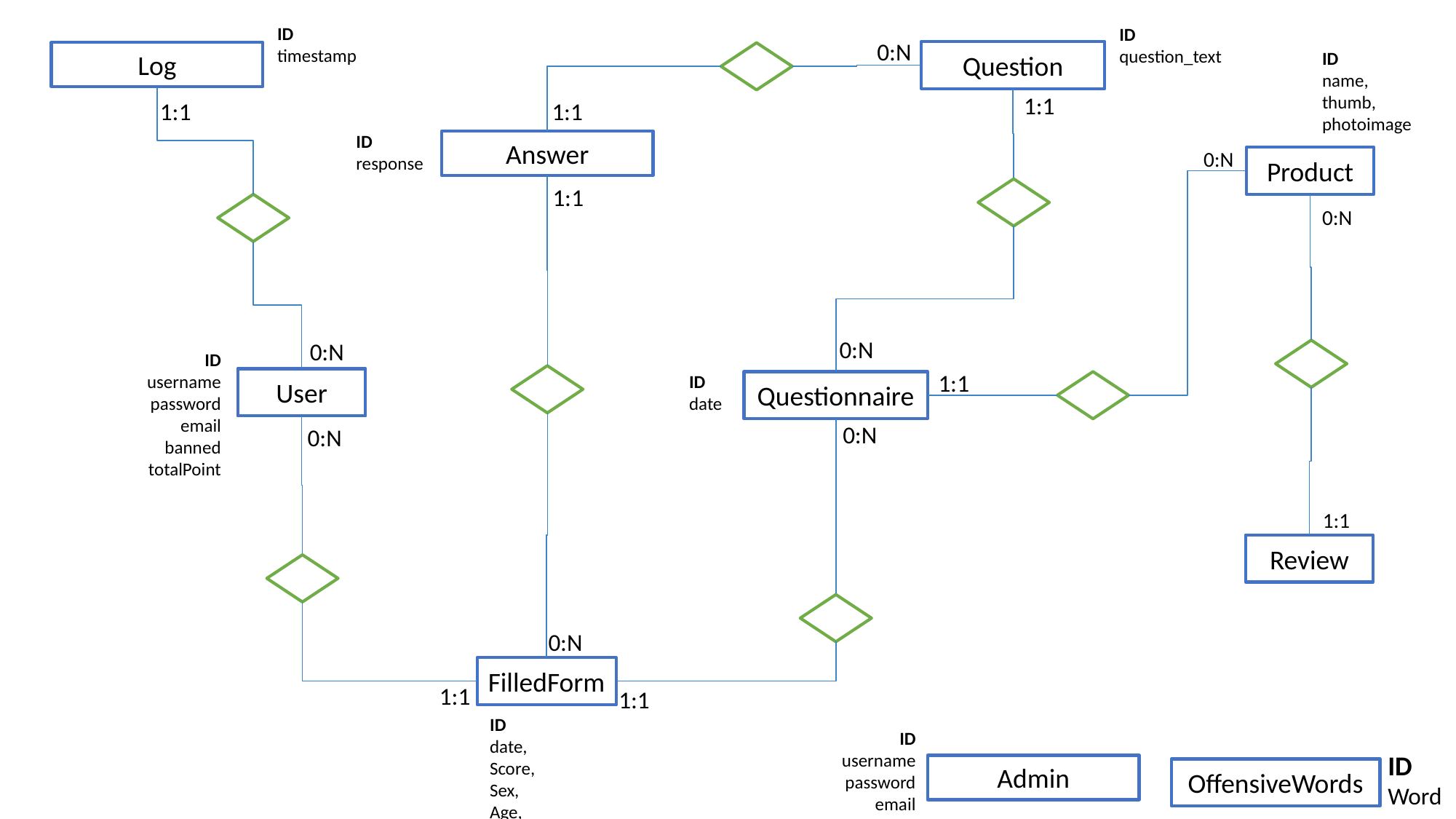

ID
timestamp

ID
question_text

0:N
Question
ID
name,
thumb,
photoimage

Log

1:1
1:1
1:1
ID
response

Answer
0:N
Product
1:1

0:N
0:N
0:N

ID
username
password
email
banned
totalPoint

1:1
ID
date

User
User
Questionnaire

0:N
0:N
1:1
Review

0:N
FilledForm
1:1
1:1
ID
date,
Score,
Sex,
Age,
expertice

ID
username
password
email

ID
Word

Admin
OffensiveWords